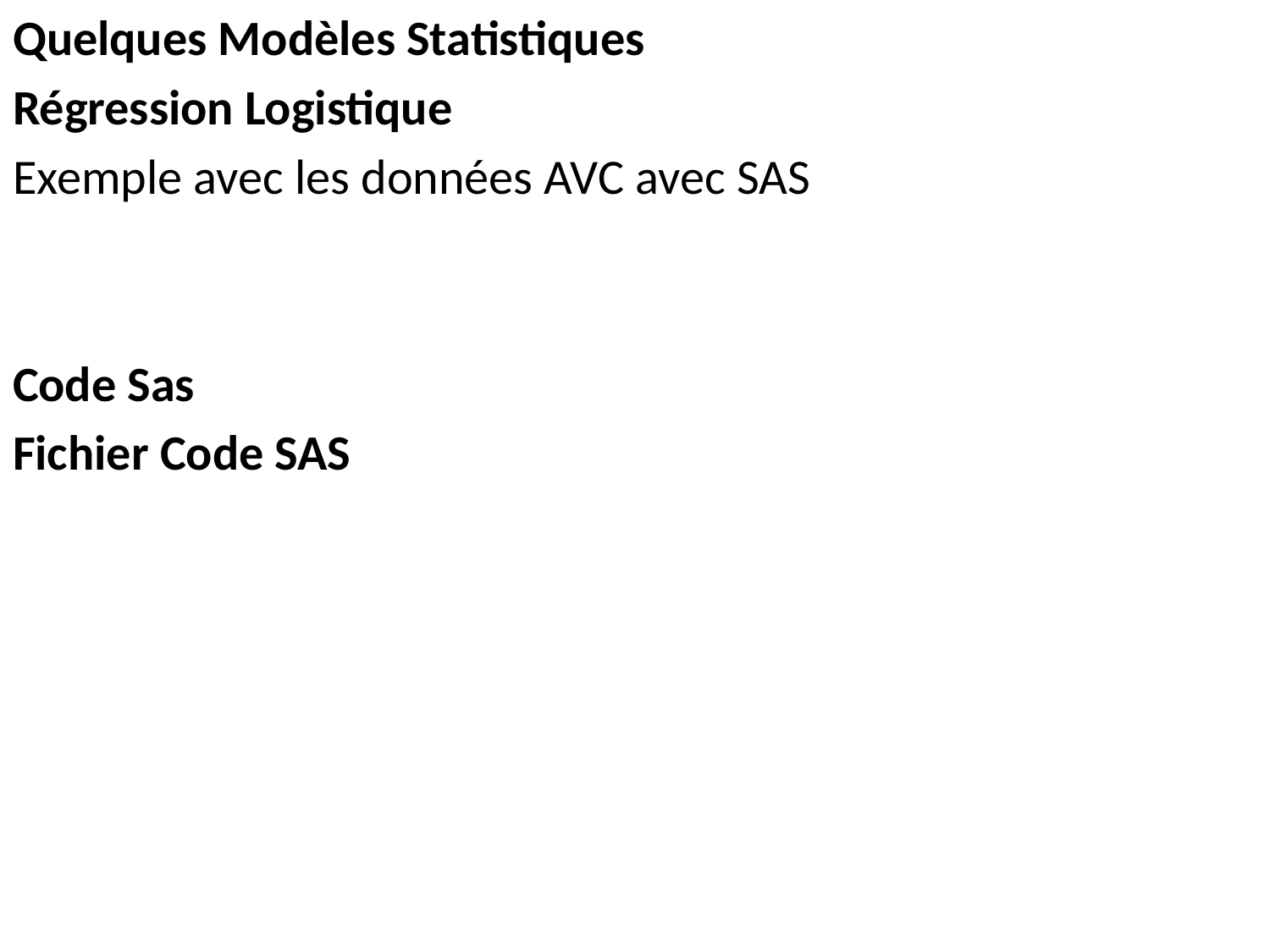

Quelques Modèles Statistiques
Régression Logistique
Exemple avec les données AVC avec SAS

Code Sas
Fichier Code SAS